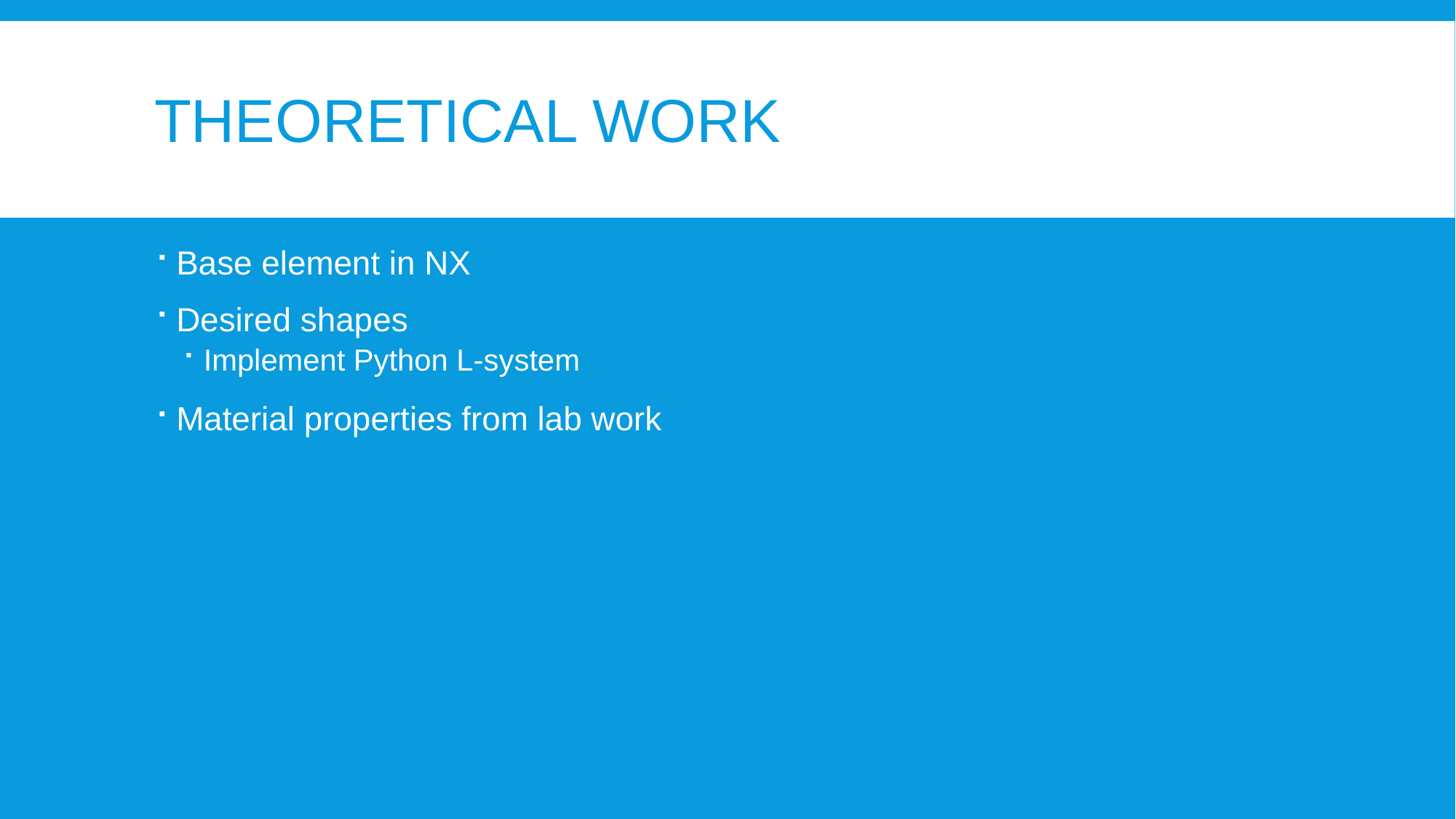

# Theoretical Work
Base element in NX
Desired shapes
Implement Python L-system
Material properties from lab work